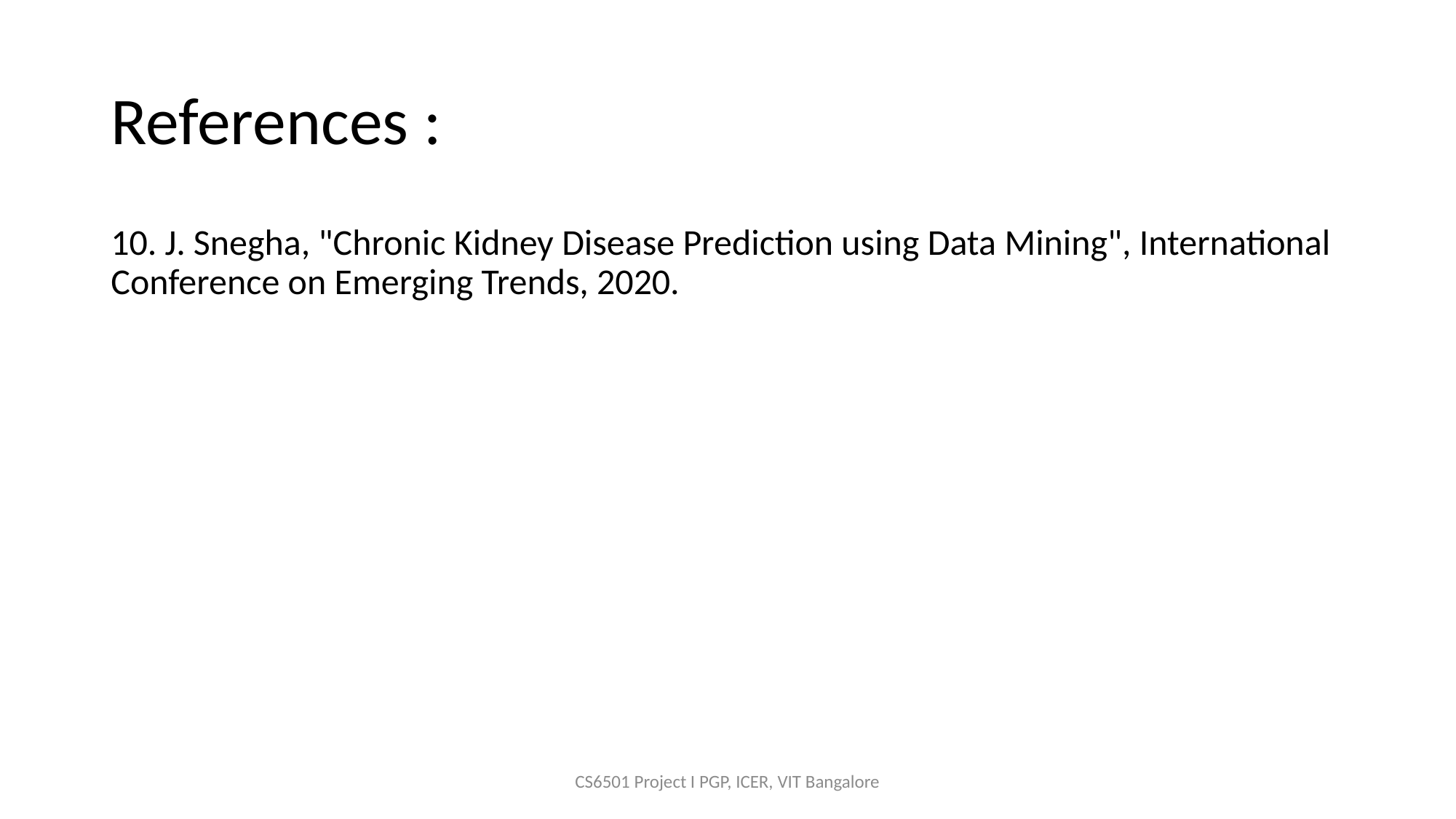

# References :
10. J. Snegha, "Chronic Kidney Disease Prediction using Data Mining", International Conference on Emerging Trends, 2020.

CS6501 Project I PGP, ICER, VIT Bangalore
33